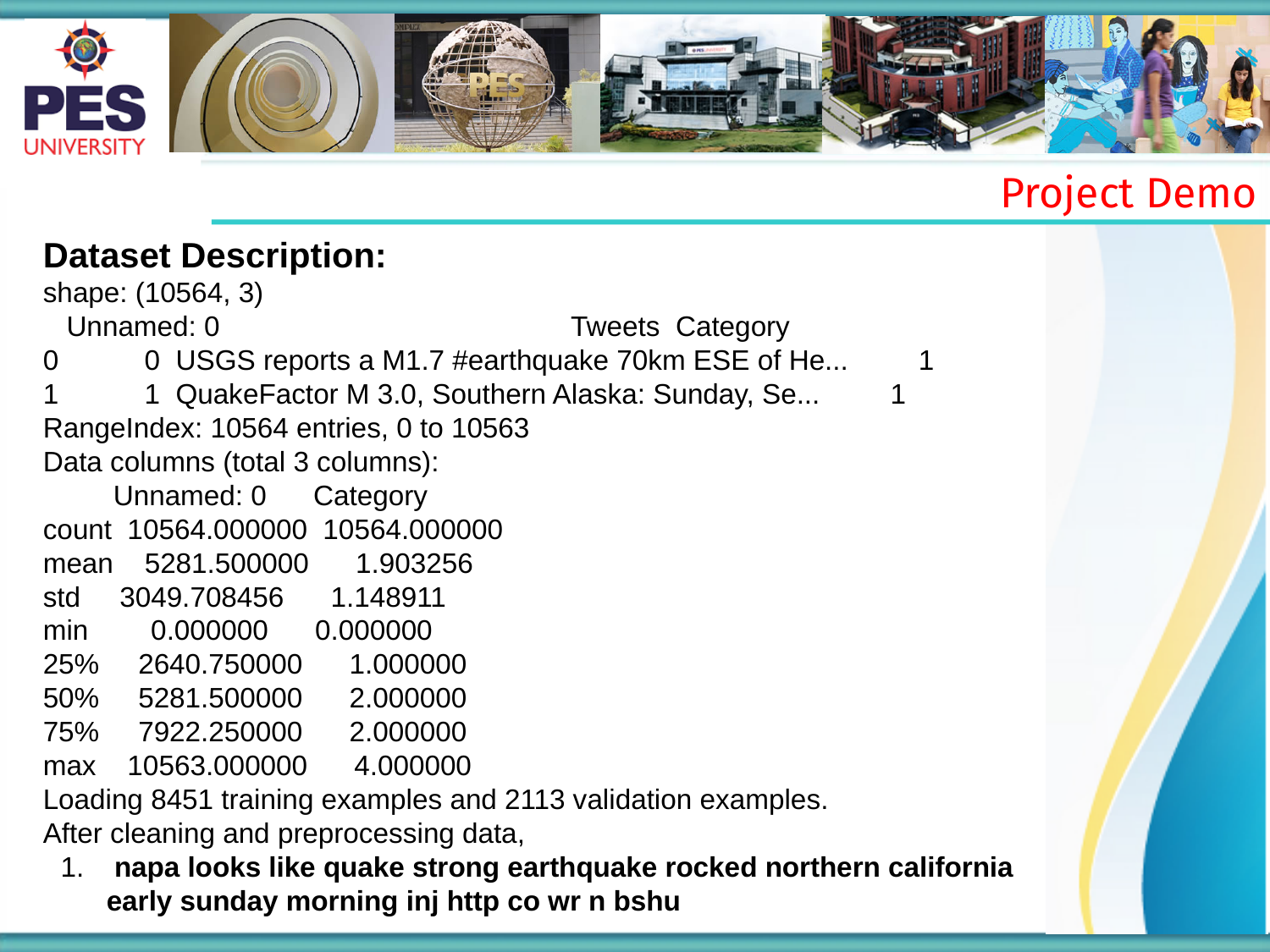

Project Demo
Dataset Description:
shape: (10564, 3)
   Unnamed: 0                                             Tweets  Category
0           0  USGS reports a M1.7 #earthquake 70km ESE of He...         1
1           1  QuakeFactor M 3.0, Southern Alaska: Sunday, Se...         1
RangeIndex: 10564 entries, 0 to 10563
Data columns (total 3 columns):
         Unnamed: 0      Category
count  10564.000000  10564.000000
mean    5281.500000      1.903256
std     3049.708456      1.148911
min        0.000000      0.000000
25%     2640.750000      1.000000
50%     5281.500000      2.000000
75%     7922.250000      2.000000
max    10563.000000      4.000000
Loading 8451 training examples and 2113 validation examples.
After cleaning and preprocessing data,
 napa looks like quake strong earthquake rocked northern california early sunday morning inj http co wr n bshu